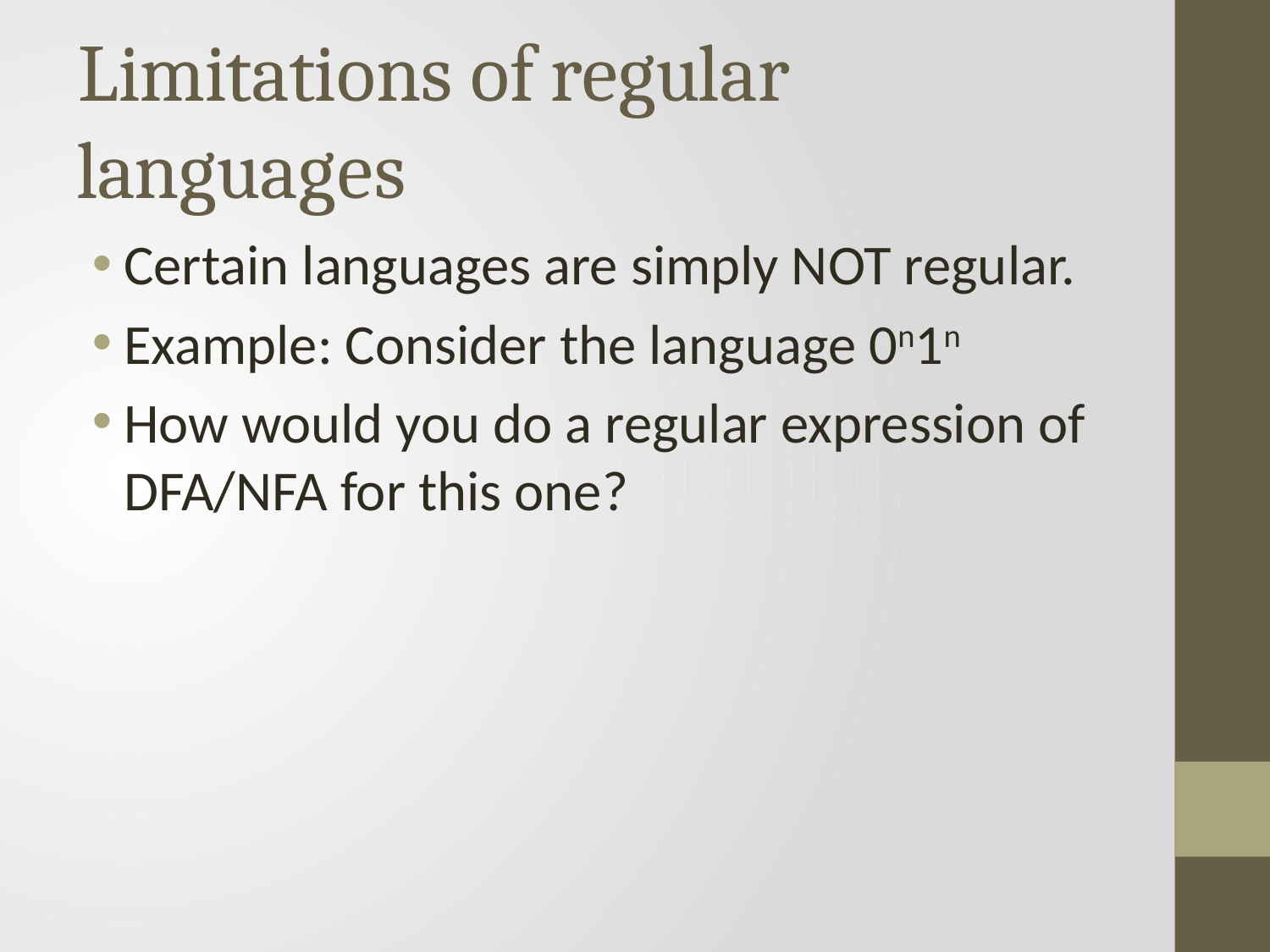

# Limitations of regular languages
Certain languages are simply NOT regular.
Example: Consider the language 0n1n
How would you do a regular expression of DFA/NFA for this one?